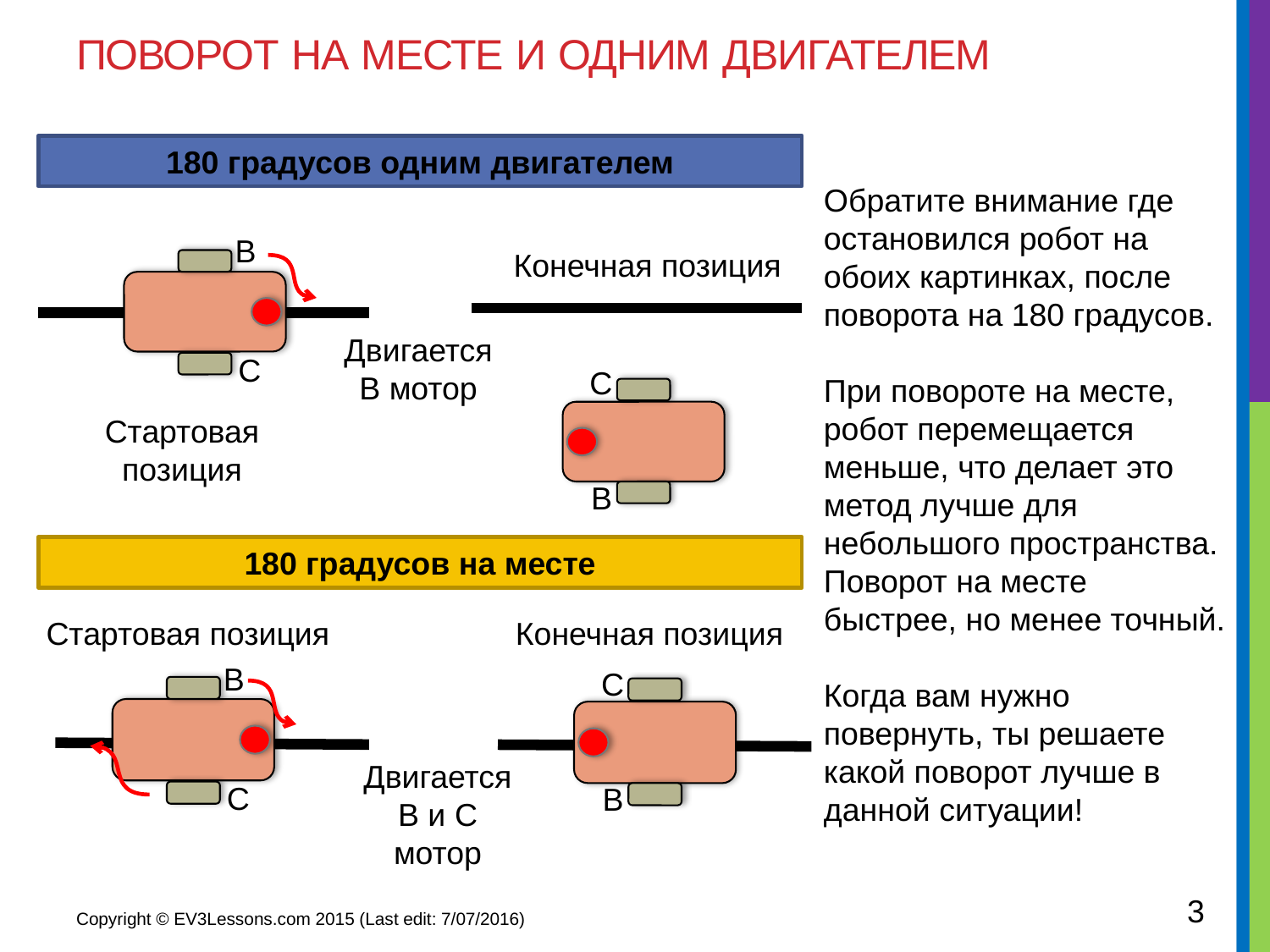

# Поворот на месте и одним двигателем
180 градусов одним двигателем
Обратите внимание где остановился робот на обоих картинках, после поворота на 180 градусов.

При повороте на месте, робот перемещается меньше, что делает это метод лучше для небольшого пространства. Поворот на месте быстрее, но менее точный.

Когда вам нужно повернуть, ты решаете какой поворот лучше в данной ситуации!
B

C
Конечная позиция
Двигается B мотор
B

C
Стартовая позиция
180 градусов на месте
Стартовая позиция
Конечная позиция
B

C
B

C
Двигается B и C мотор
3
Copyright © EV3Lessons.com 2015 (Last edit: 7/07/2016)